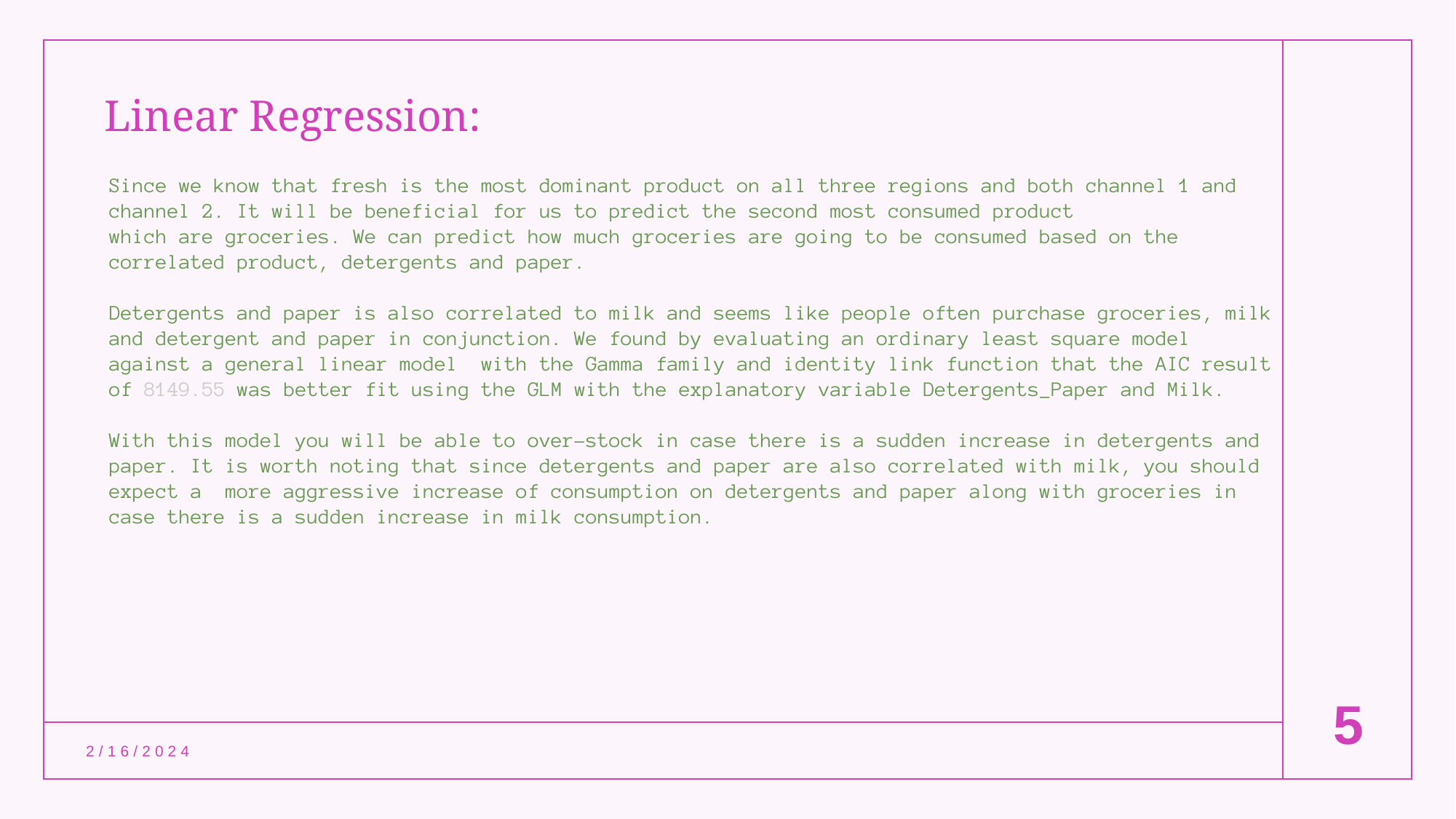

# Linear Regression:
Since we know that fresh is the most dominant product on all three regions and both channel 1 and channel 2. It will be beneficial for us to predict the second most consumed product
which are groceries. We can predict how much groceries are going to be consumed based on the correlated product, detergents and paper.

Detergents and paper is also correlated to milk and seems like people often purchase groceries, milk and detergent and paper in conjunction. We found by evaluating an ordinary least square model against a general linear model  with the Gamma family and identity link function that the AIC result of 8149.55 was better fit using the GLM with the explanatory variable Detergents_Paper and Milk.

With this model you will be able to over-stock in case there is a sudden increase in detergents and paper. It is worth noting that since detergents and paper are also correlated with milk, you should expect a  more aggressive increase of consumption on detergents and paper along with groceries in case there is a sudden increase in milk consumption.

5
2/16/2024